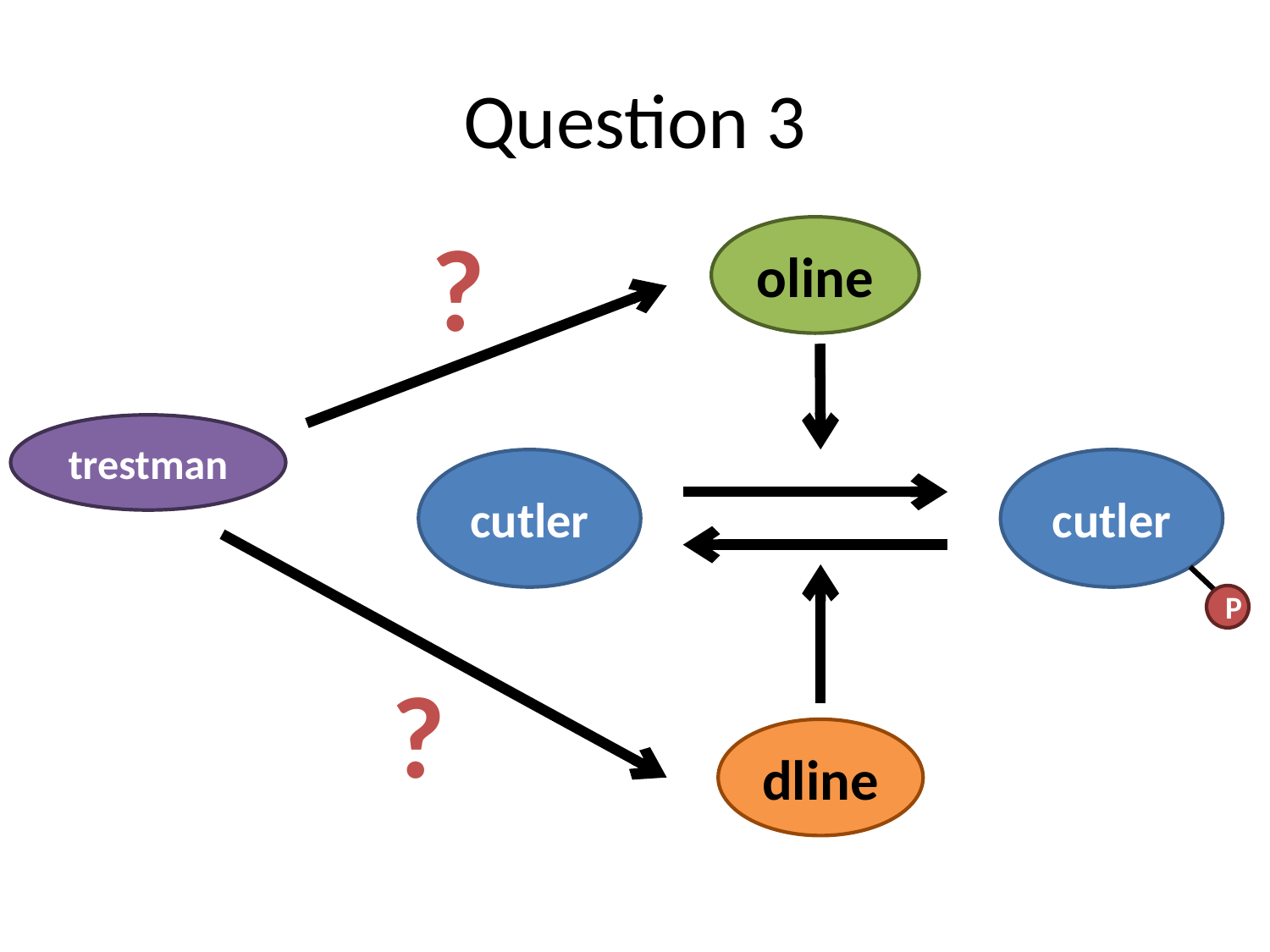

# Question 3
?
oline
trestman
cutler
cutler
P
?
dline